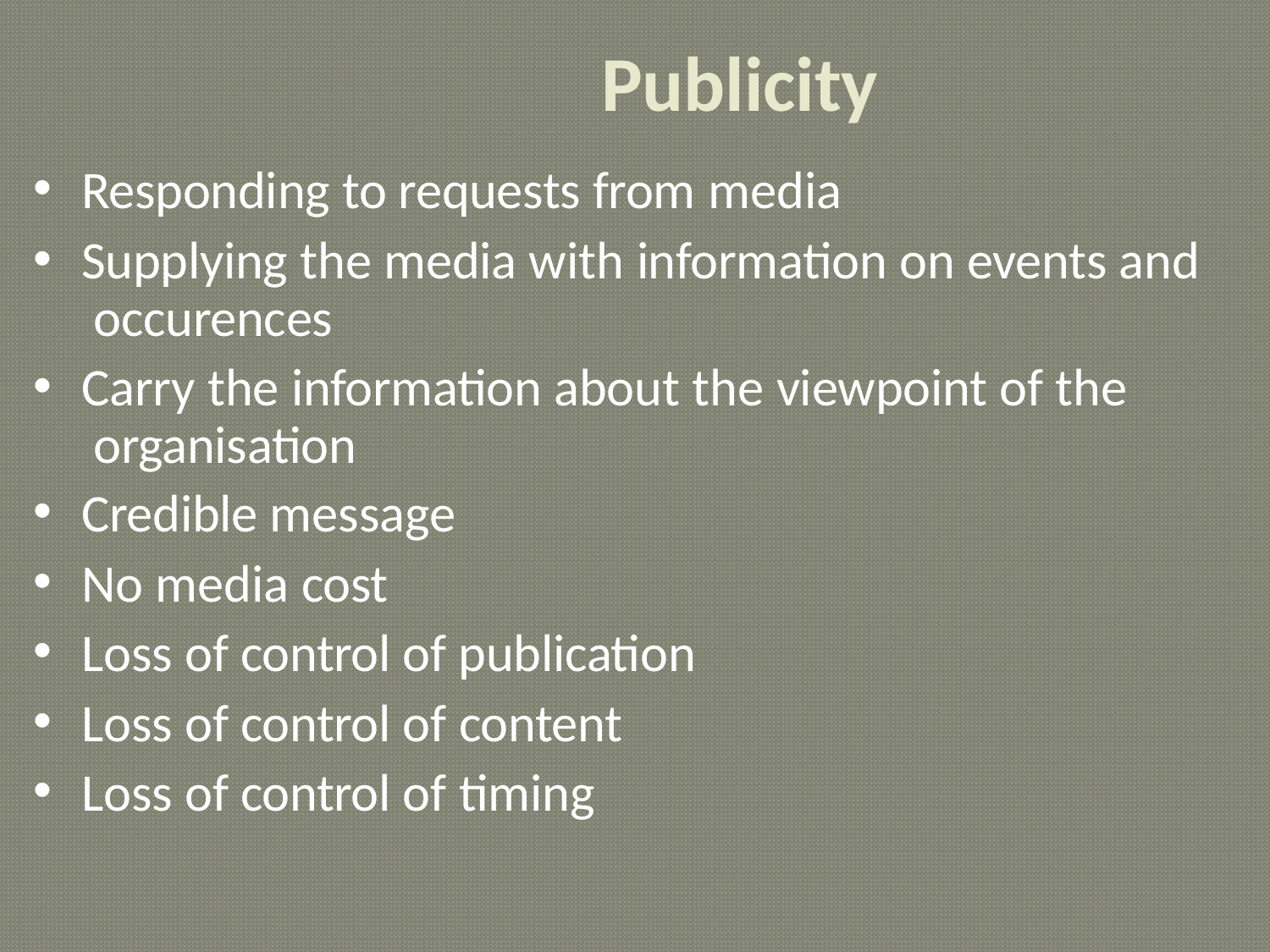

# Publicity
Responding to requests from media
Supplying the media with information on events and  occurences
Carry the information about the viewpoint of the  organisation
Credible message
No media cost
Loss of control of publication
Loss of control of content
Loss of control of timing